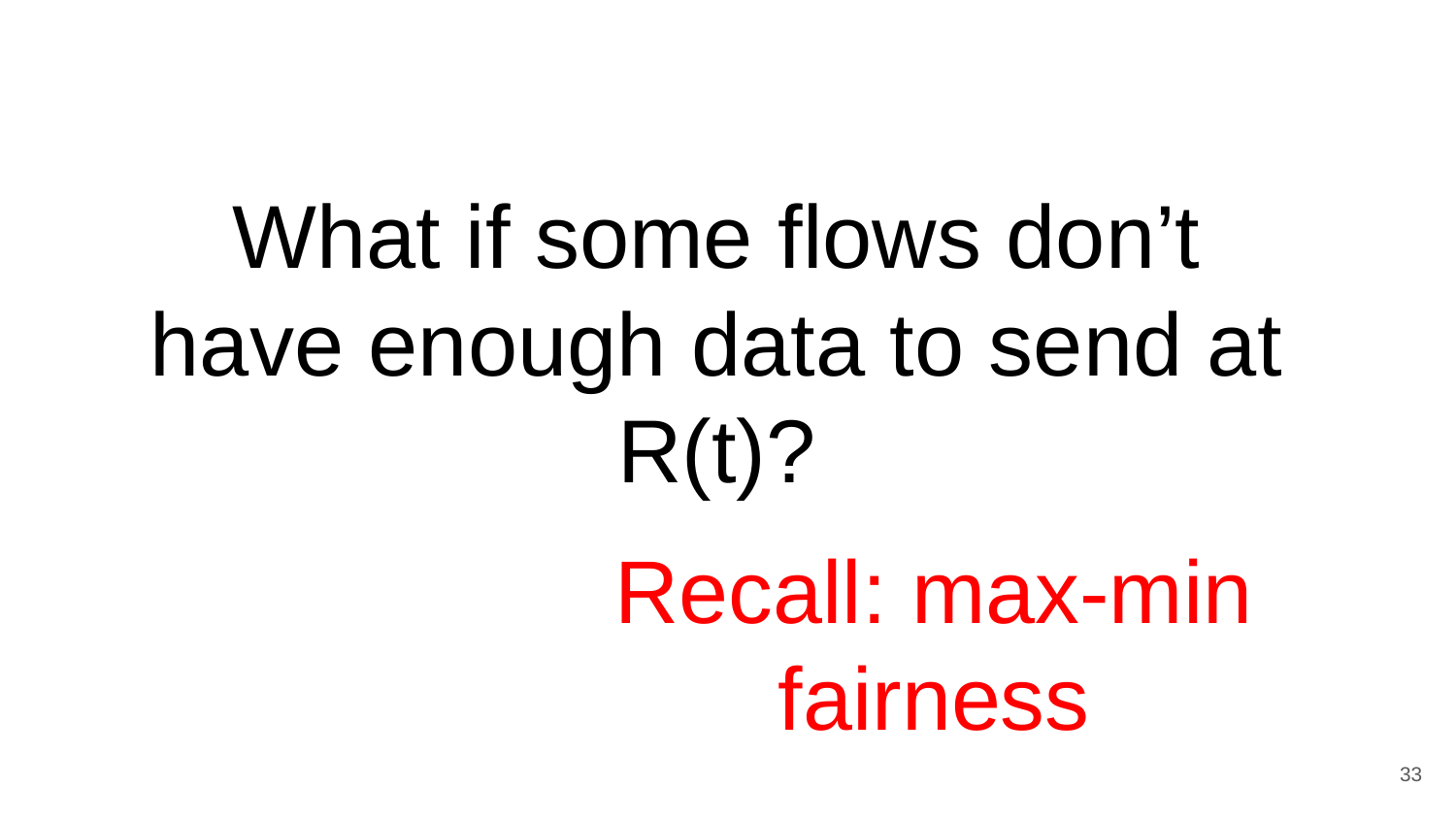

What if some flows don’t have enough data to send at R(t)?
Recall: max-min fairness
33